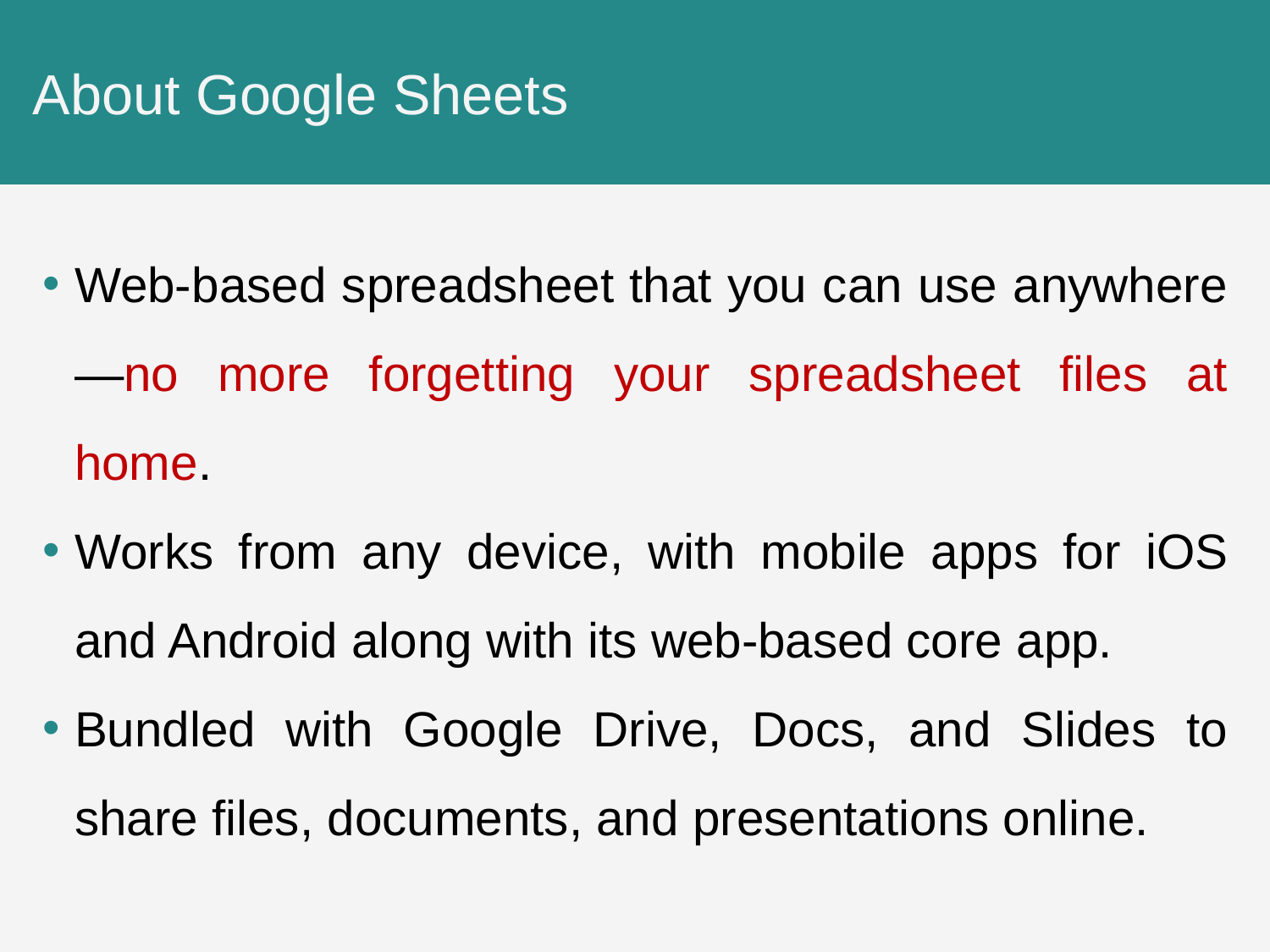

# About Google Sheets
Web-based spreadsheet that you can use anywhere—no more forgetting your spreadsheet files at home.
Works from any device, with mobile apps for iOS and Android along with its web-based core app.
Bundled with Google Drive, Docs, and Slides to share files, documents, and presentations online.